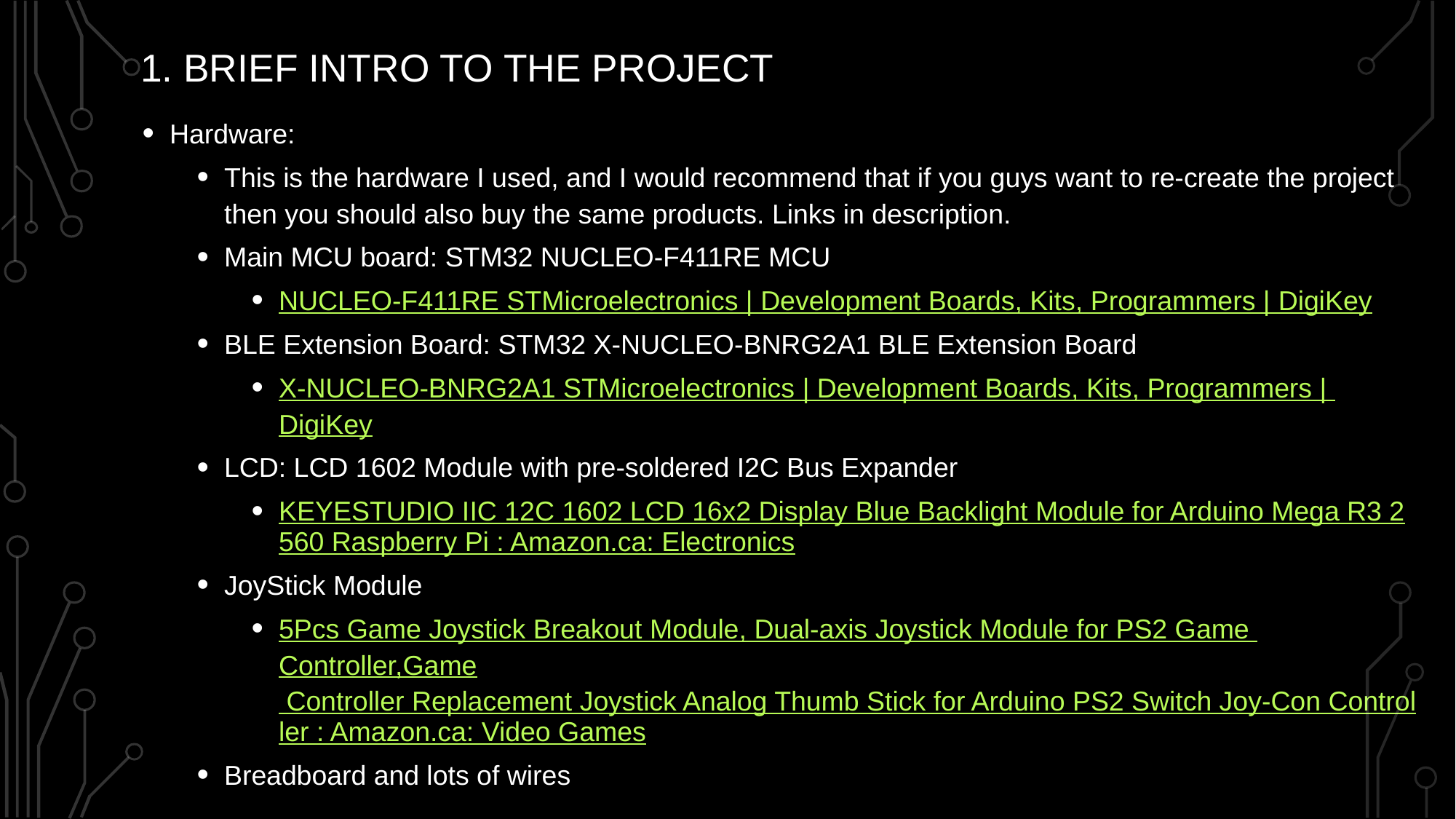

# 1. Brief intro to the project
Hardware:
This is the hardware I used, and I would recommend that if you guys want to re-create the project then you should also buy the same products. Links in description.
Main MCU board: STM32 NUCLEO-F411RE MCU
NUCLEO-F411RE STMicroelectronics | Development Boards, Kits, Programmers | DigiKey
BLE Extension Board: STM32 X-NUCLEO-BNRG2A1 BLE Extension Board
X-NUCLEO-BNRG2A1 STMicroelectronics | Development Boards, Kits, Programmers | DigiKey
LCD: LCD 1602 Module with pre-soldered I2C Bus Expander
KEYESTUDIO IIC 12C 1602 LCD 16x2 Display Blue Backlight Module for Arduino Mega R3 2560 Raspberry Pi : Amazon.ca: Electronics
JoyStick Module
5Pcs Game Joystick Breakout Module, Dual-axis Joystick Module for PS2 Game Controller,Game Controller Replacement Joystick Analog Thumb Stick for Arduino PS2 Switch Joy-Con Controller : Amazon.ca: Video Games
Breadboard and lots of wires